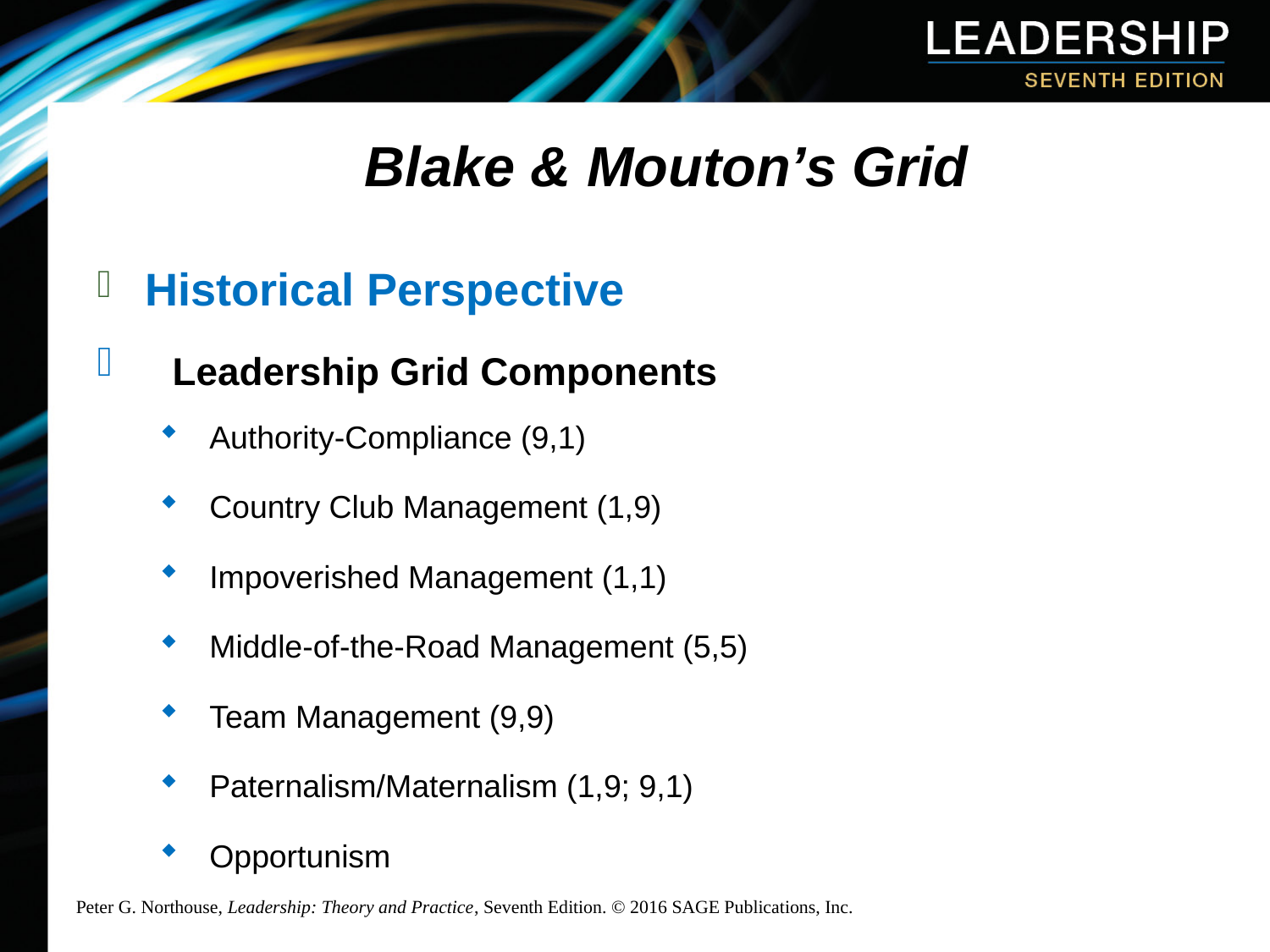

Blake & Mouton’s Grid
Historical Perspective
  Leadership Grid Components
 Authority-Compliance (9,1)
 Country Club Management (1,9)
 Impoverished Management (1,1)
 Middle-of-the-Road Management (5,5)
 Team Management (9,9)
 Paternalism/Maternalism (1,9; 9,1)
 Opportunism
Peter G. Northouse, Leadership: Theory and Practice, Seventh Edition. © 2016 SAGE Publications, Inc.